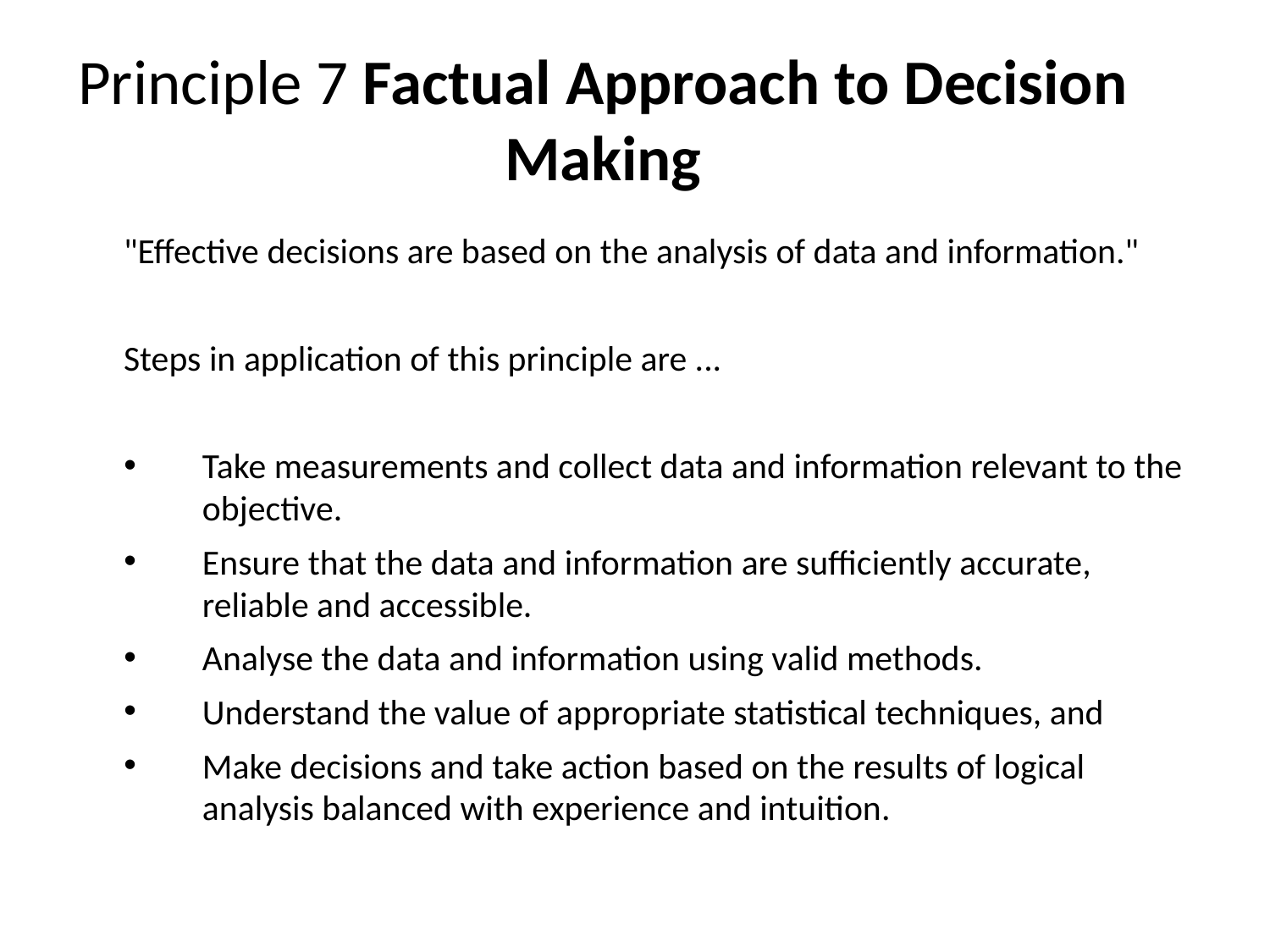

Principle 7 Factual Approach to Decision Making
	"Effective decisions are based on the analysis of data and information."

	Steps in application of this principle are ...

Take measurements and collect data and information relevant to the objective.
Ensure that the data and information are sufficiently accurate, reliable and accessible.
Analyse the data and information using valid methods.
Understand the value of appropriate statistical techniques, and
Make decisions and take action based on the results of logical analysis balanced with experience and intuition.